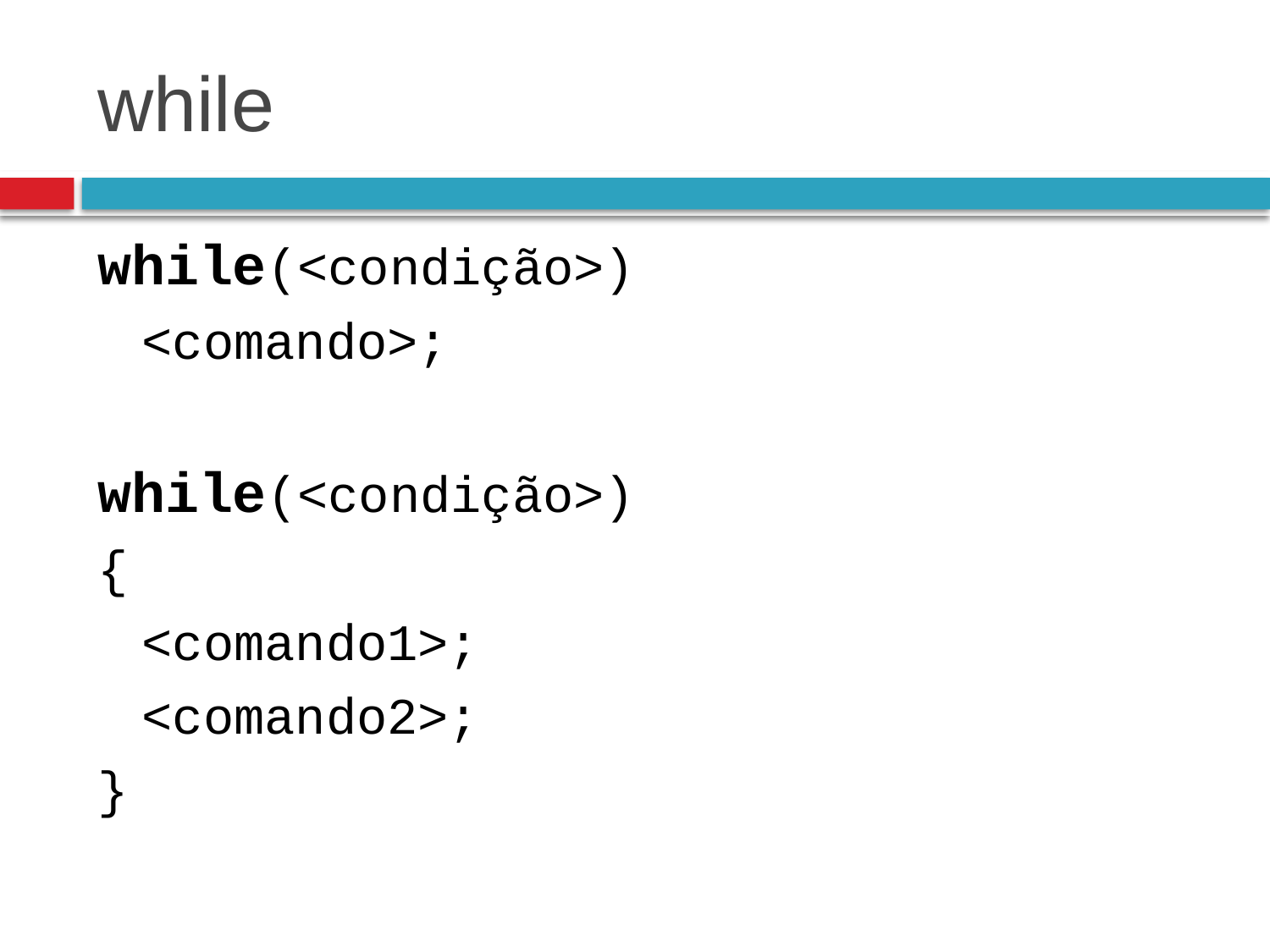

# while
while(<condição>)
	<comando>;

while(<condição>)
{
	<comando1>;
	<comando2>;
}